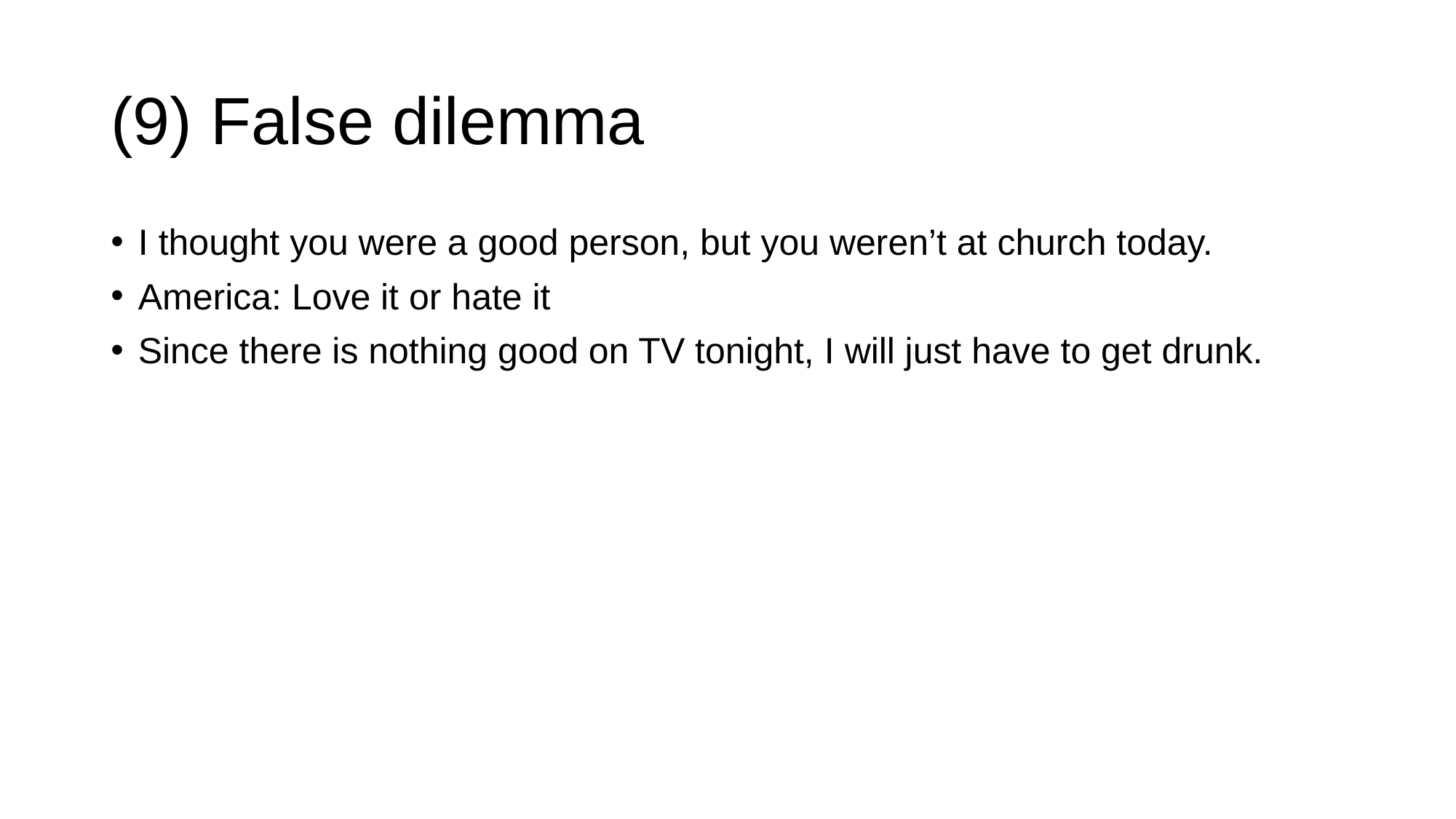

# (9) False dilemma
I thought you were a good person, but you weren’t at church today.
America: Love it or hate it
Since there is nothing good on TV tonight, I will just have to get drunk.